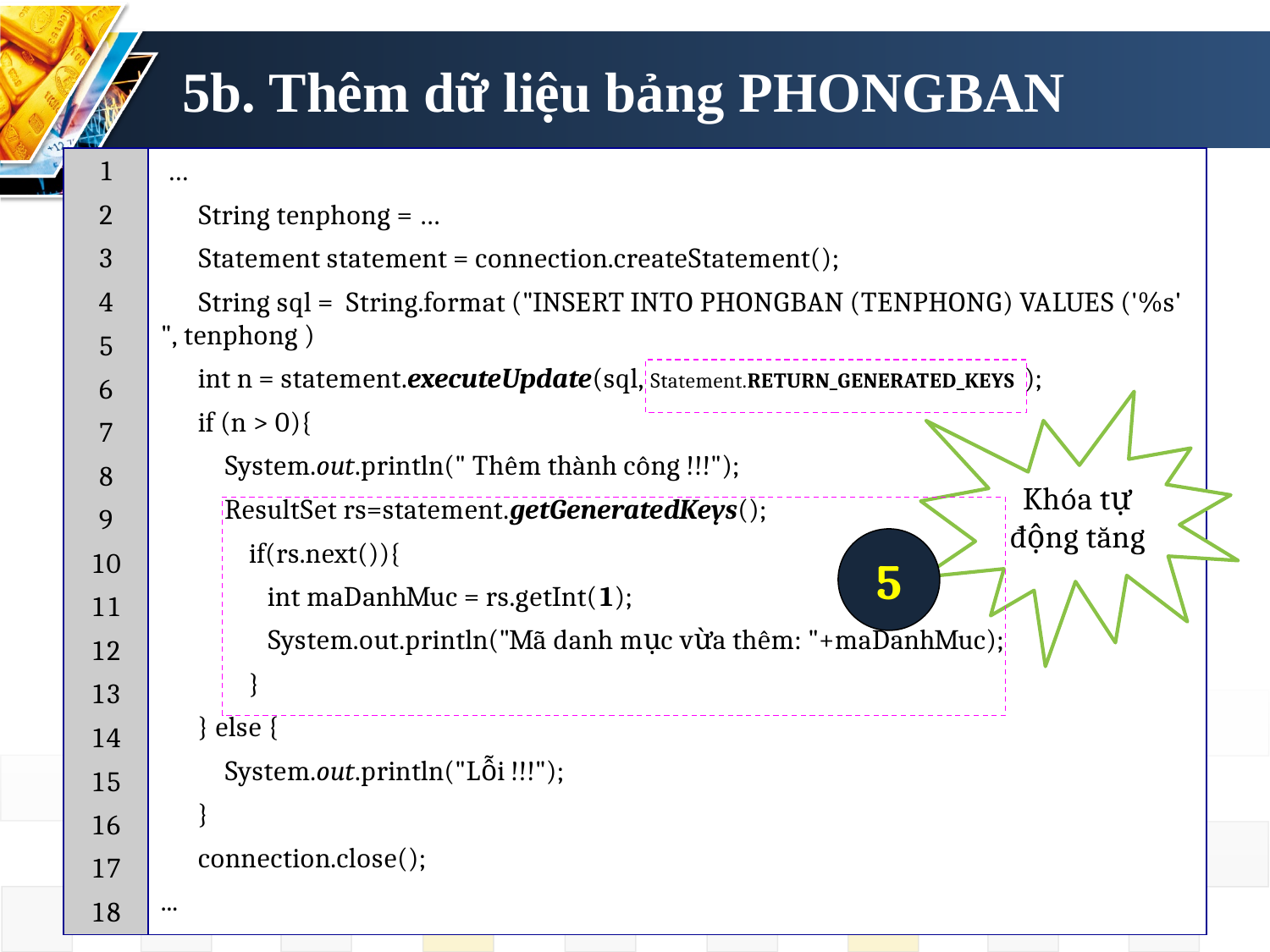

# 5b. Thêm dữ liệu bảng PHONGBAN
| 1 2 3 4 5 6 7 8 9 10 11 12 13 14 15 16 17 18 | … String tenphong = … Statement statement = connection.createStatement(); String sql = String.format ("INSERT INTO PHONGBAN (TENPHONG) VALUES ('%s' ", tenphong ) int n = statement.executeUpdate(sql, Statement.RETURN\_GENERATED\_KEYS ); if (n > 0){ System.out.println(" Thêm thành công !!!"); ResultSet rs=statement.getGeneratedKeys(); if(rs.next()){ int maDanhMuc = rs.getInt(1); System.out.println("Mã danh mục vừa thêm: "+maDanhMuc); } } else { System.out.println("Lỗi !!!"); } connection.close(); ... |
| --- | --- |

Khóa tự động tăng

5